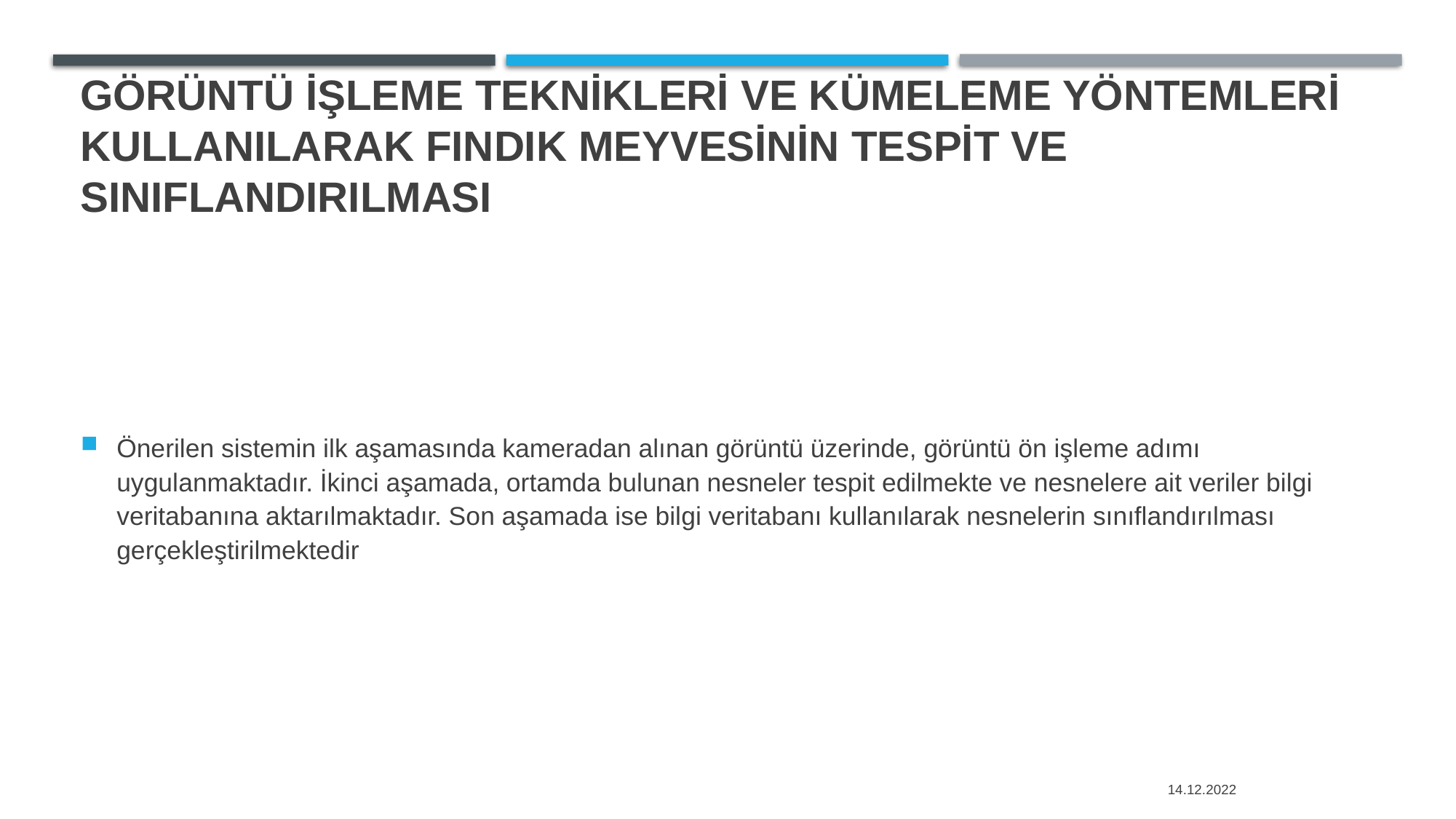

# Görüntü işleme teknikleri ve kümeleme yöntemleri kullanılarak fındık meyvesinin tespit ve sınıflandırılması
Önerilen sistemin ilk aşamasında kameradan alınan görüntü üzerinde, görüntü ön işleme adımı uygulanmaktadır. İkinci aşamada, ortamda bulunan nesneler tespit edilmekte ve nesnelere ait veriler bilgi veritabanına aktarılmaktadır. Son aşamada ise bilgi veritabanı kullanılarak nesnelerin sınıflandırılması gerçekleştirilmektedir
14.12.2022